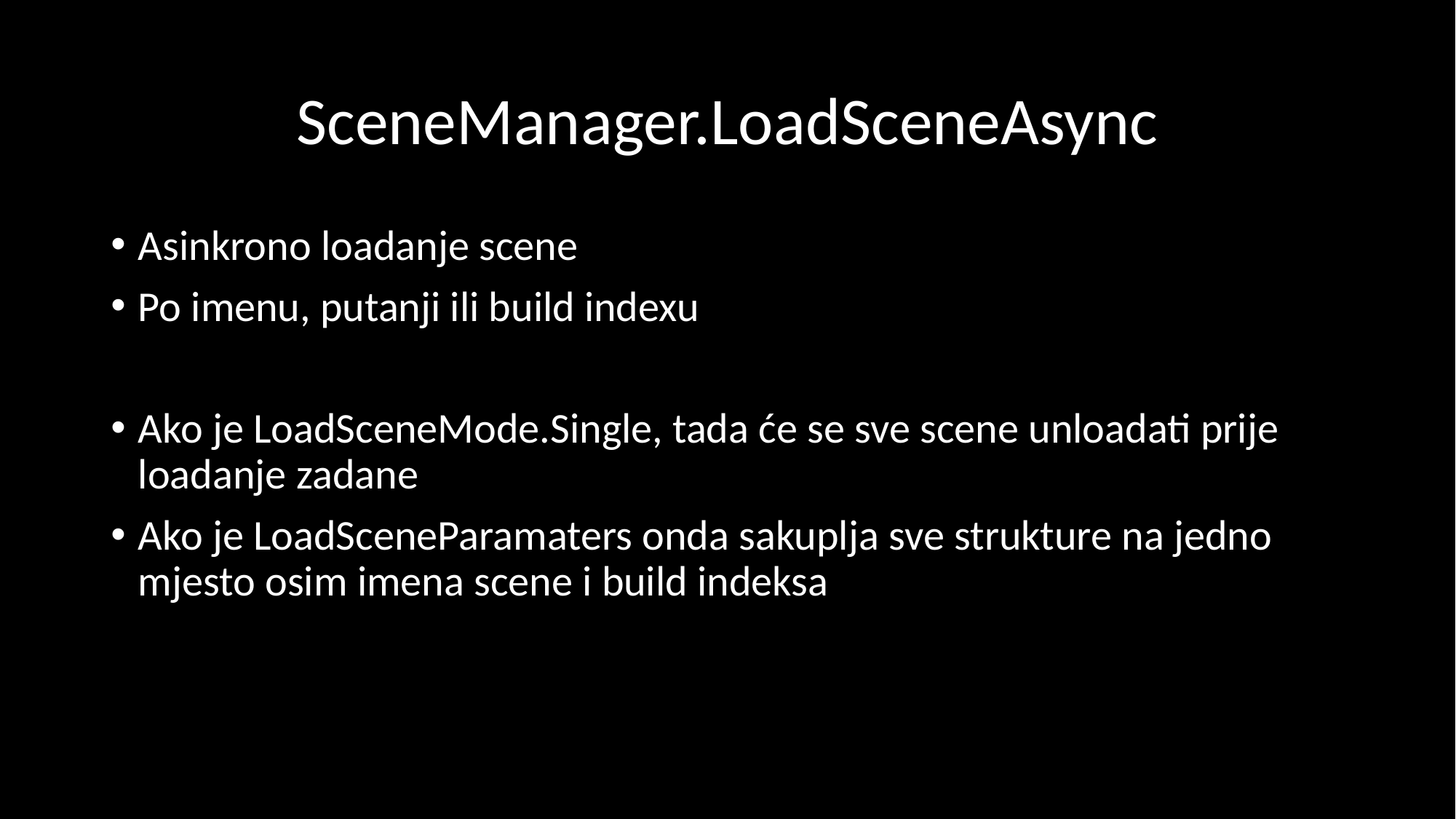

# SceneManager.LoadSceneAsync
Asinkrono loadanje scene
Po imenu, putanji ili build indexu

Ako je LoadSceneMode.Single, tada će se sve scene unloadati prije loadanje zadane
Ako je LoadSceneParamaters onda sakuplja sve strukture na jedno mjesto osim imena scene i build indeksa